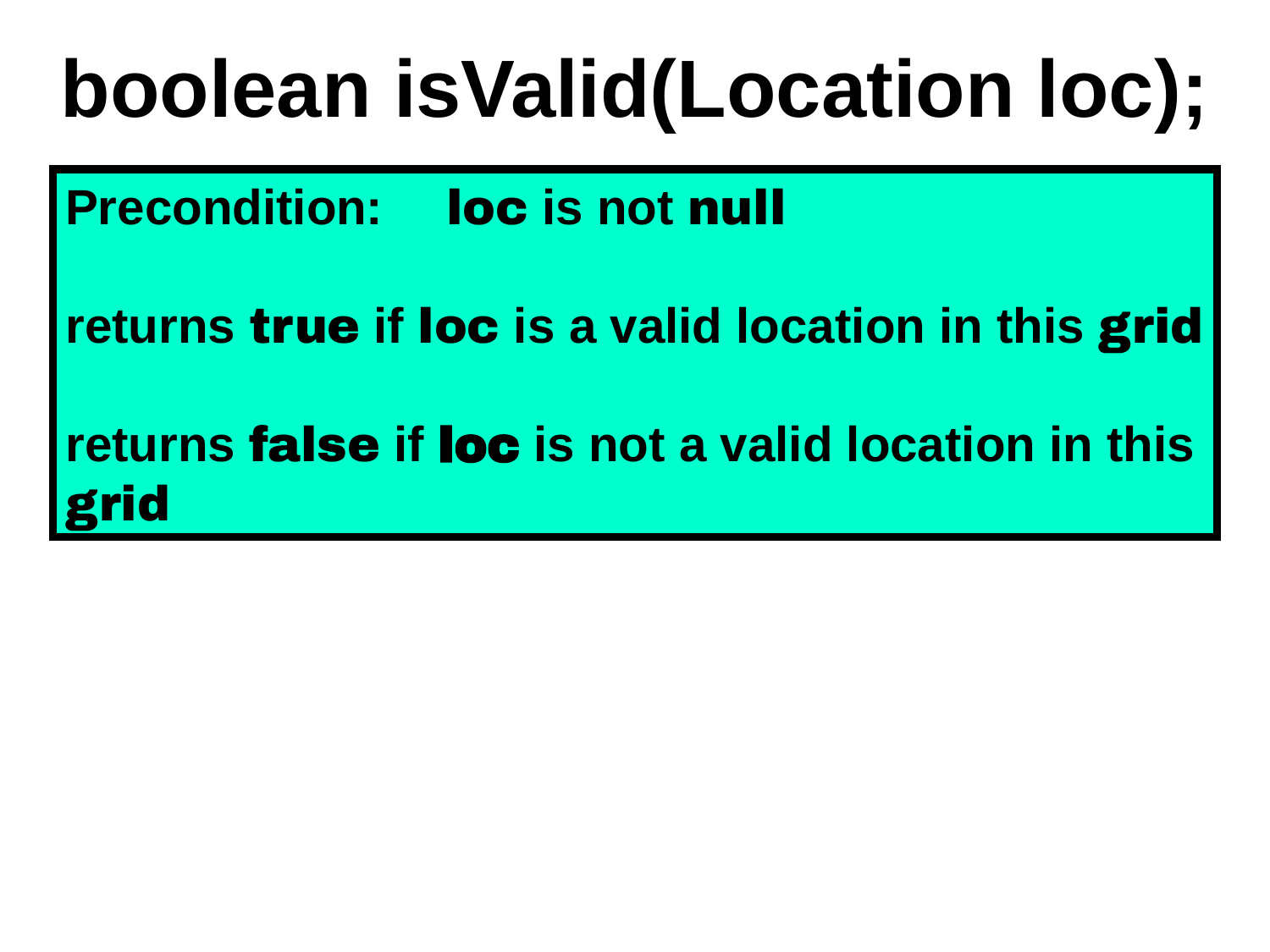

# boolean isValid(Location loc);
Precondition:	loc is not null

returns true if loc is a valid location in this grid

returns false if loc is not a valid location in this grid